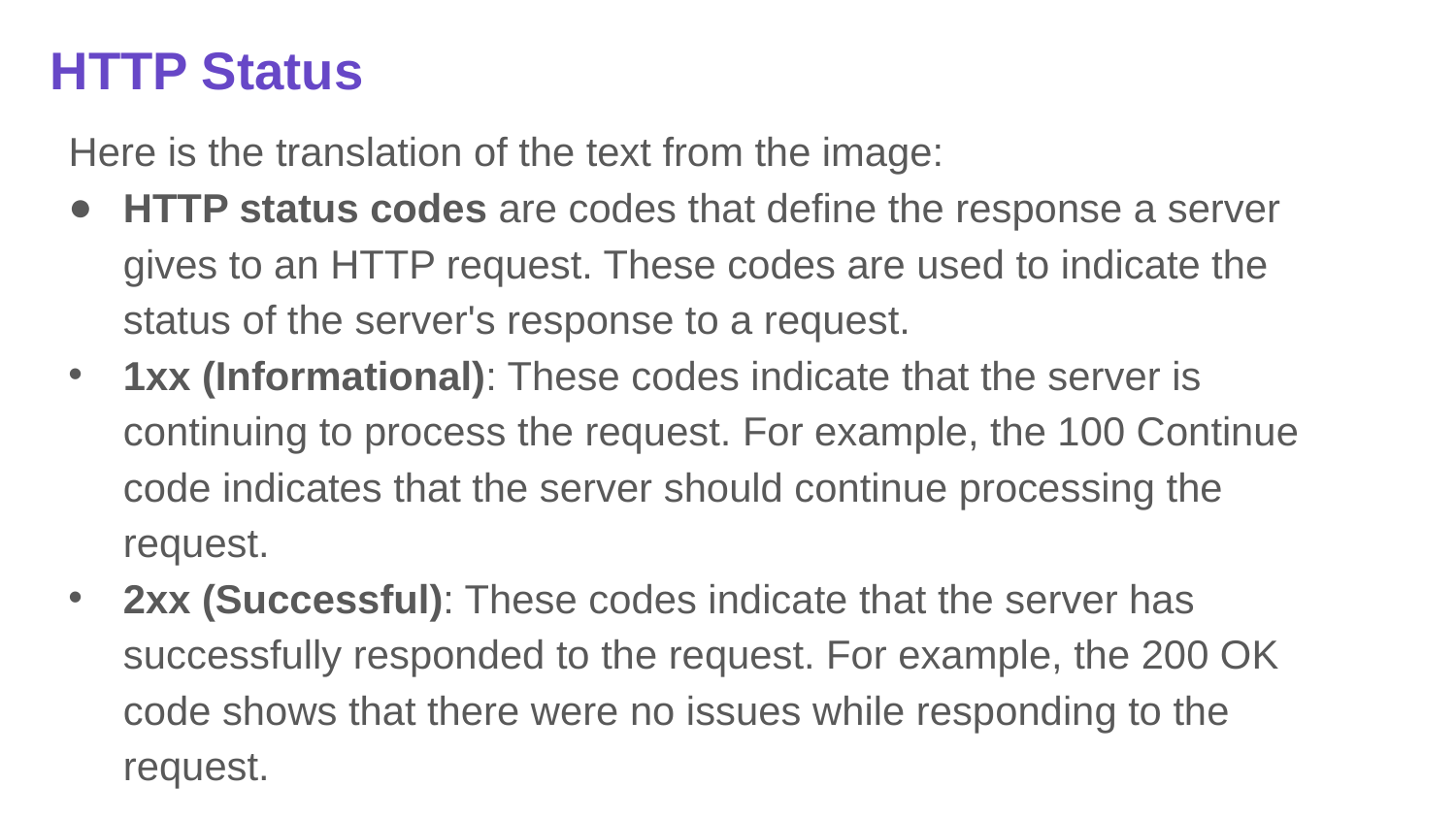

# HTTP Status
Here is the translation of the text from the image:
HTTP status codes are codes that define the response a server gives to an HTTP request. These codes are used to indicate the status of the server's response to a request.
1xx (Informational): These codes indicate that the server is continuing to process the request. For example, the 100 Continue code indicates that the server should continue processing the request.
2xx (Successful): These codes indicate that the server has successfully responded to the request. For example, the 200 OK code shows that there were no issues while responding to the request.